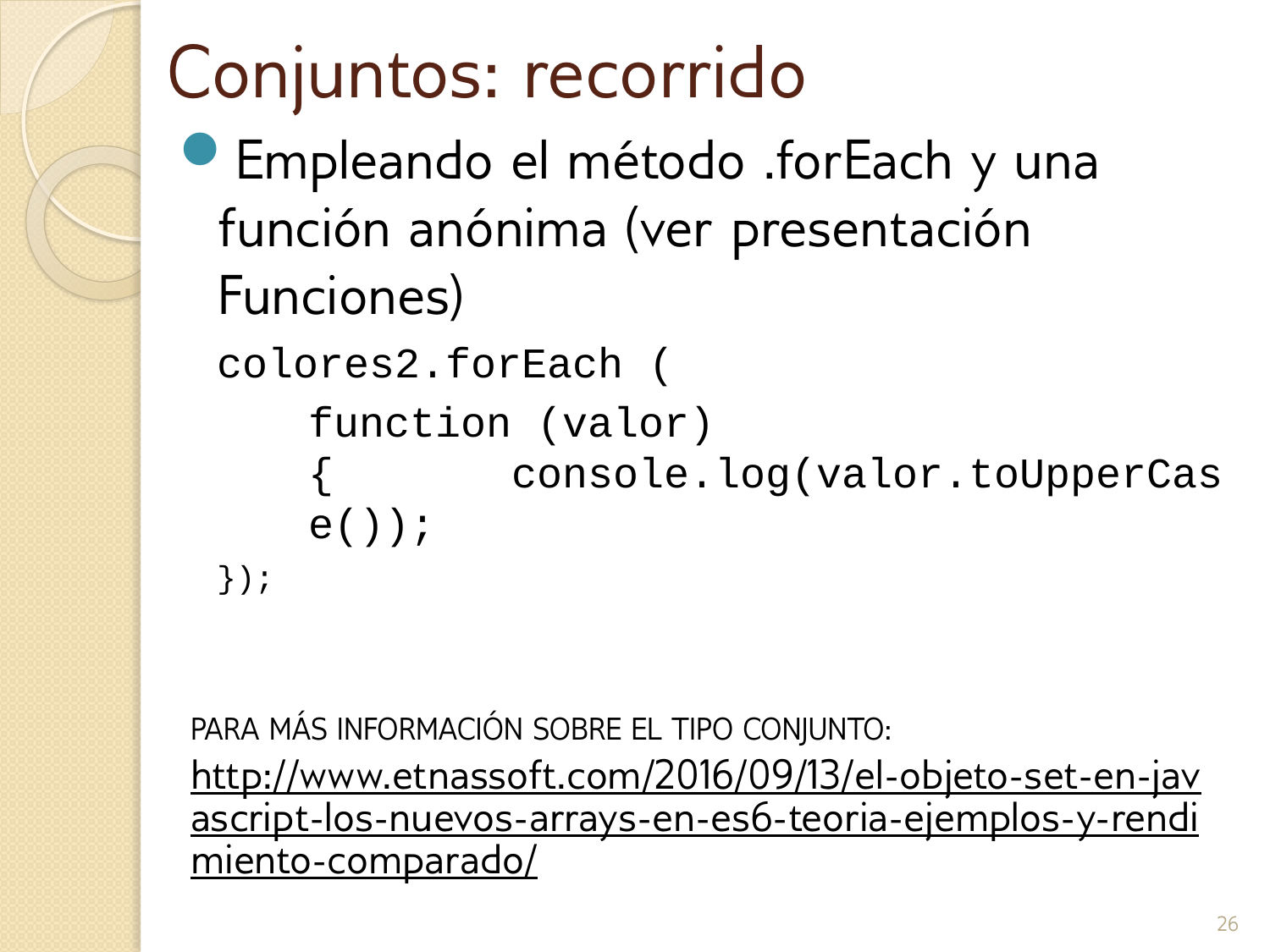

26
# Conjuntos: recorrido
Empleando el método .forEach y una función anónima (ver presentación Funciones)
colores2.forEach (
function (valor){       console.log(valor.toUpperCase());
});

PARA MÁS INFORMACIÓN SOBRE EL TIPO CONJUNTO:
http://www.etnassoft.com/2016/09/13/el-objeto-set-en-javascript-los-nuevos-arrays-en-es6-teoria-ejemplos-y-rendimiento-comparado/